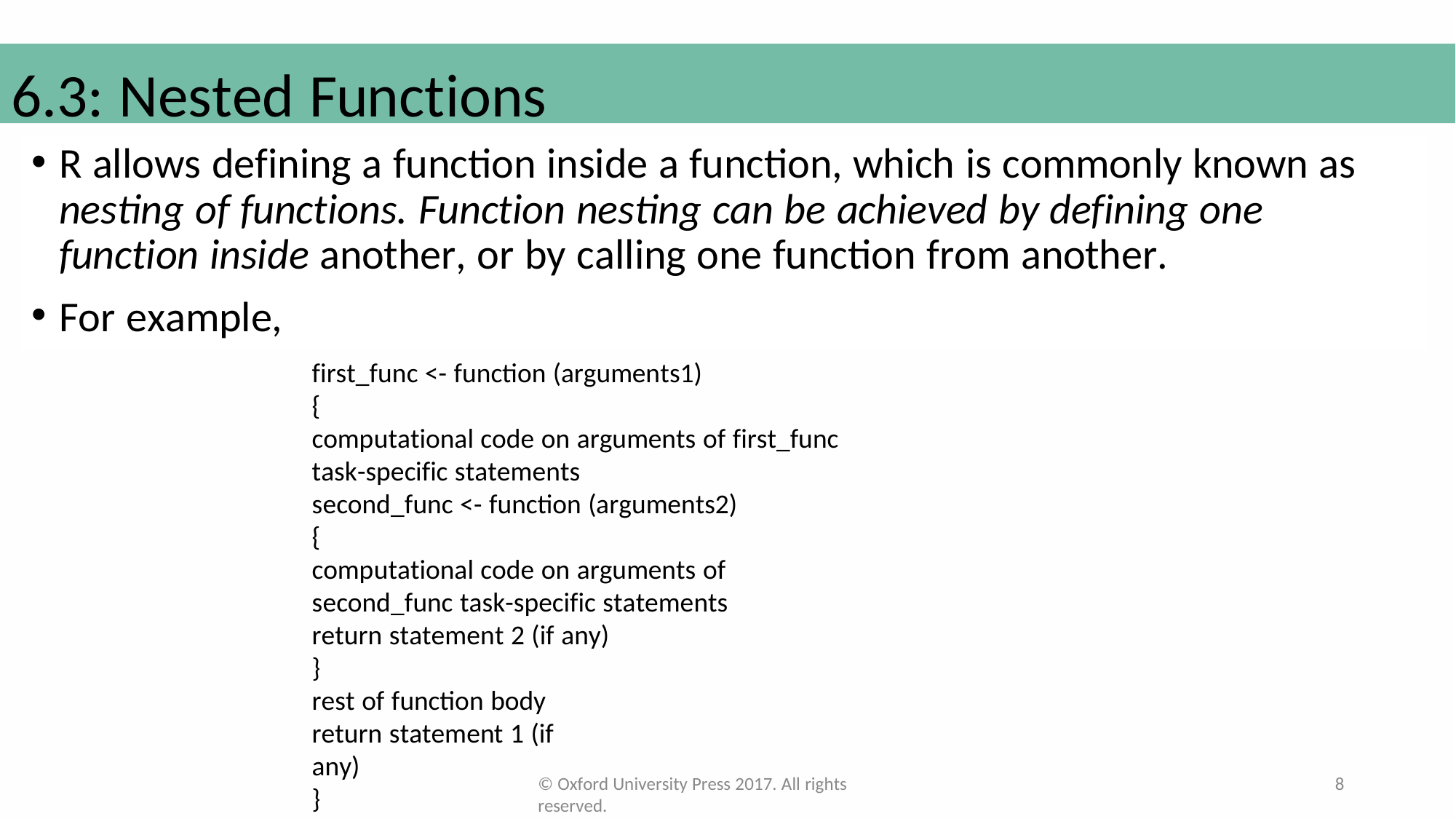

# 6.3: Nested Functions

R allows defining a function inside a function, which is commonly known as nesting of functions. Function nesting can be achieved by defining one function inside another, or by calling one function from another.
For example,
first_func <- function (arguments1)
{
computational code on arguments of first_func
task-specific statements
second_func <- function (arguments2)
{
computational code on arguments of second_func task-specific statements
return statement 2 (if any)
}
rest of function body return statement 1 (if any)
}
© Oxford University Press 2017. All rights reserved.
8